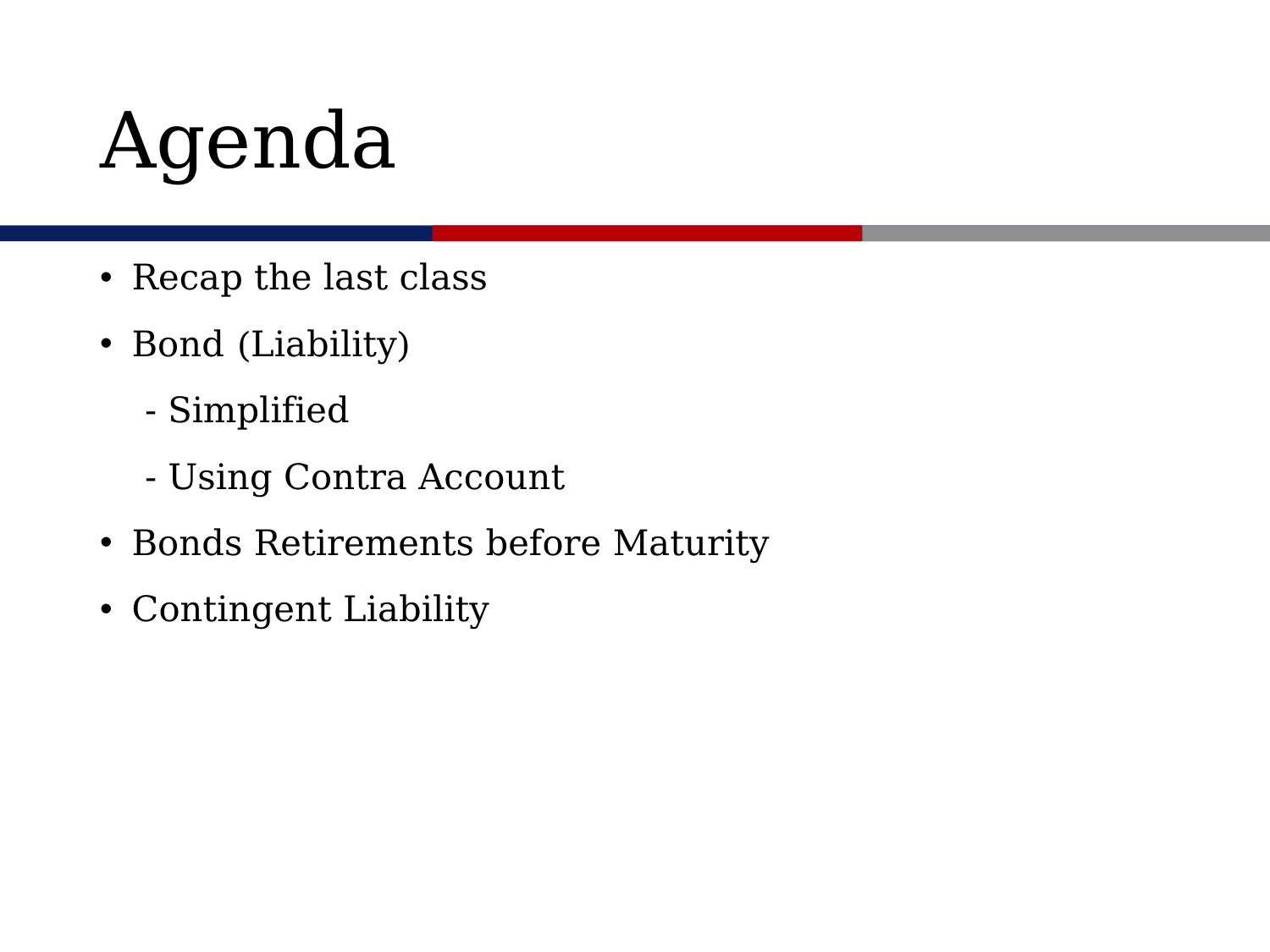

# Agenda
Recap the last class
Bond (Liability)
    - Simplified
    - Using Contra Account
Bonds Retirements before Maturity
Contingent Liability